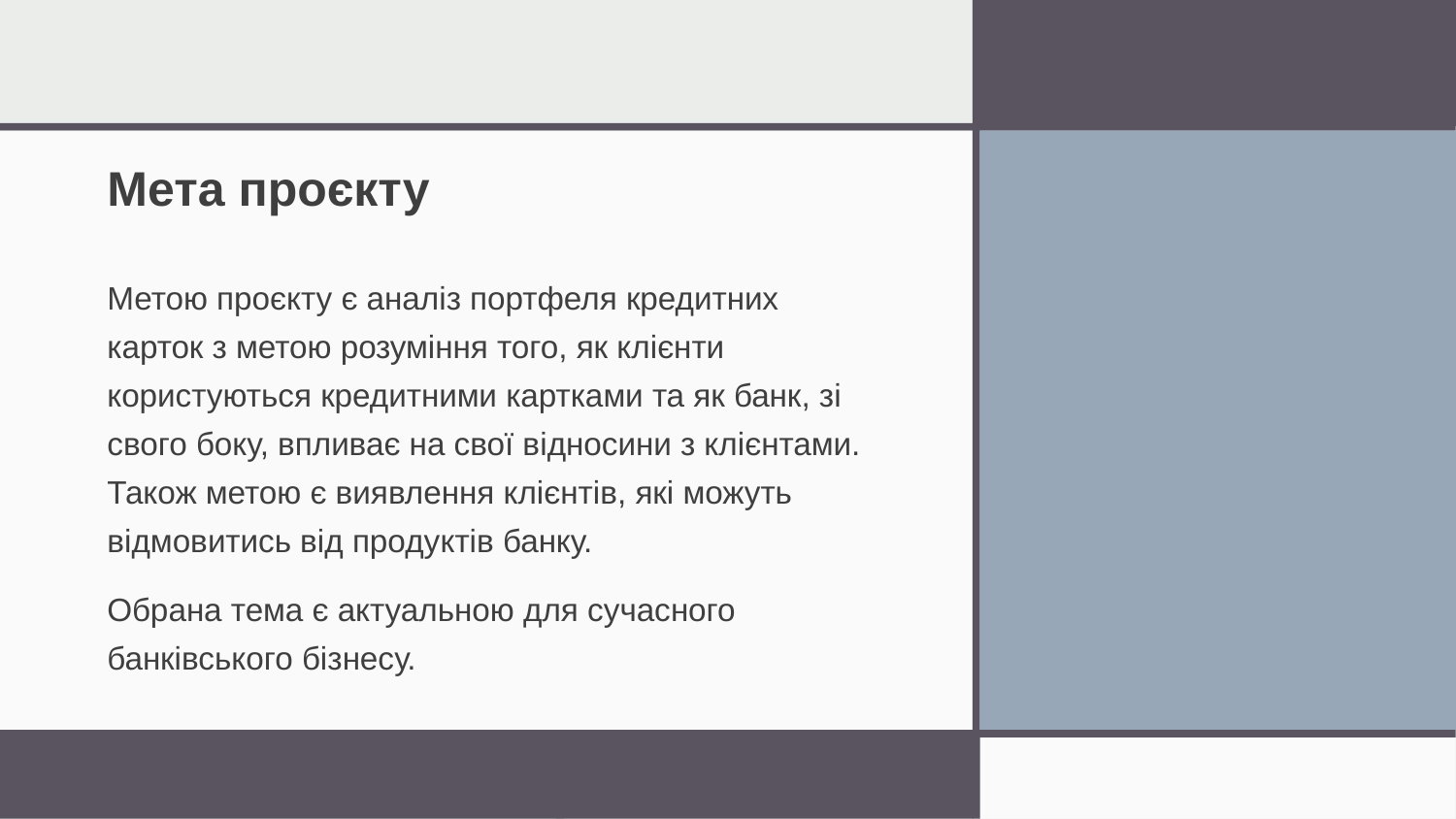

# Мета проєкту
Метою проєкту є аналіз портфеля кредитних карток з метою розуміння того, як клієнти користуються кредитними картками та як банк, зі свого боку, впливає на свої відносини з клієнтами. Також метою є виявлення клієнтів, які можуть відмовитись від продуктів банку.
Обрана тема є актуальною для сучасного банківського бізнесу.